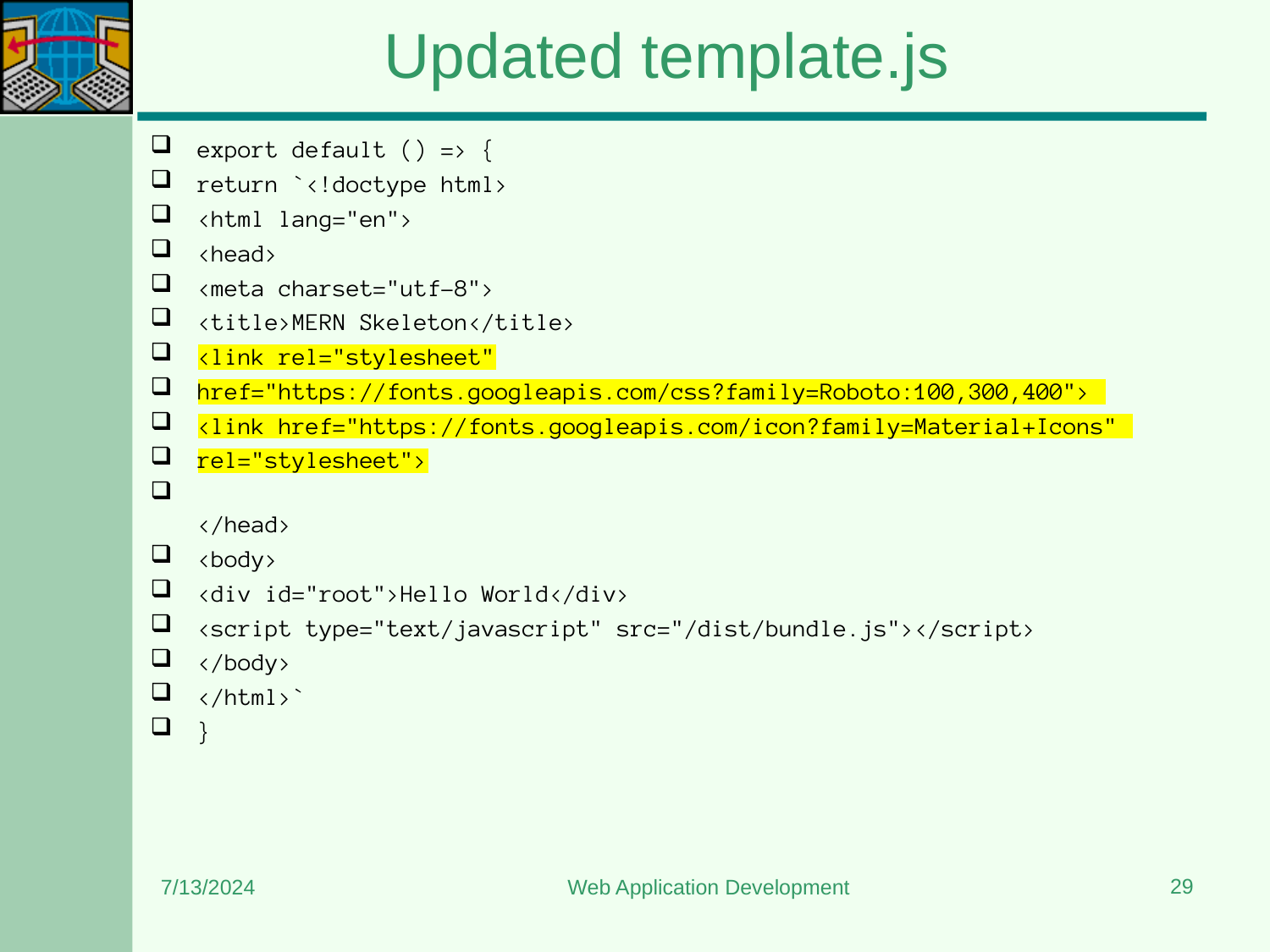

# Updated template.js
export default () => {
return `<!doctype html>
<html lang="en">
<head>
<meta charset="utf-8">
<title>MERN Skeleton</title>
<link rel="stylesheet"
href="https://fonts.googleapis.com/css?family=Roboto:100,300,400">
<link href="https://fonts.googleapis.com/icon?family=Material+Icons"
rel="stylesheet">
</head>
<body>
<div id="root">Hello World</div>
<script type="text/javascript" src="/dist/bundle.js"></script>
</body>
</html>`
}

29
7/13/2024
Web Application Development